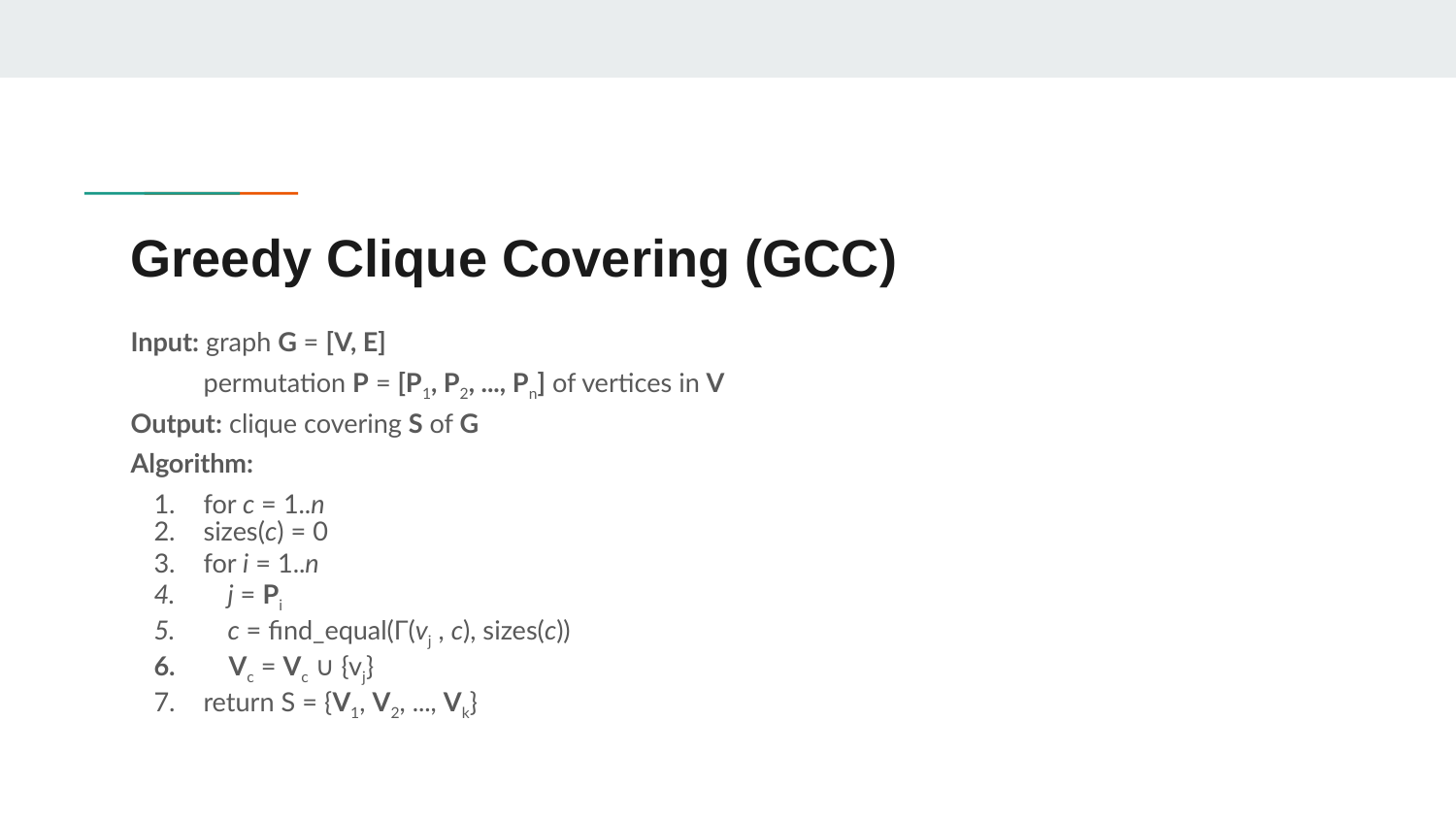

# Greedy Clique Covering (GCC)
Input: graph G = [V, E]
permutation P = [P1, P2, ..., Pn] of vertices in V
Output: clique covering S of G
Algorithm:
for c = 1..n
sizes(c) = 0
for i = 1..n
    j = Pi
    c = find_equal(Γ(vj , c), sizes(c))
    Vc = Vc ∪ {vj}
return S = {V1, V2, ..., Vk}